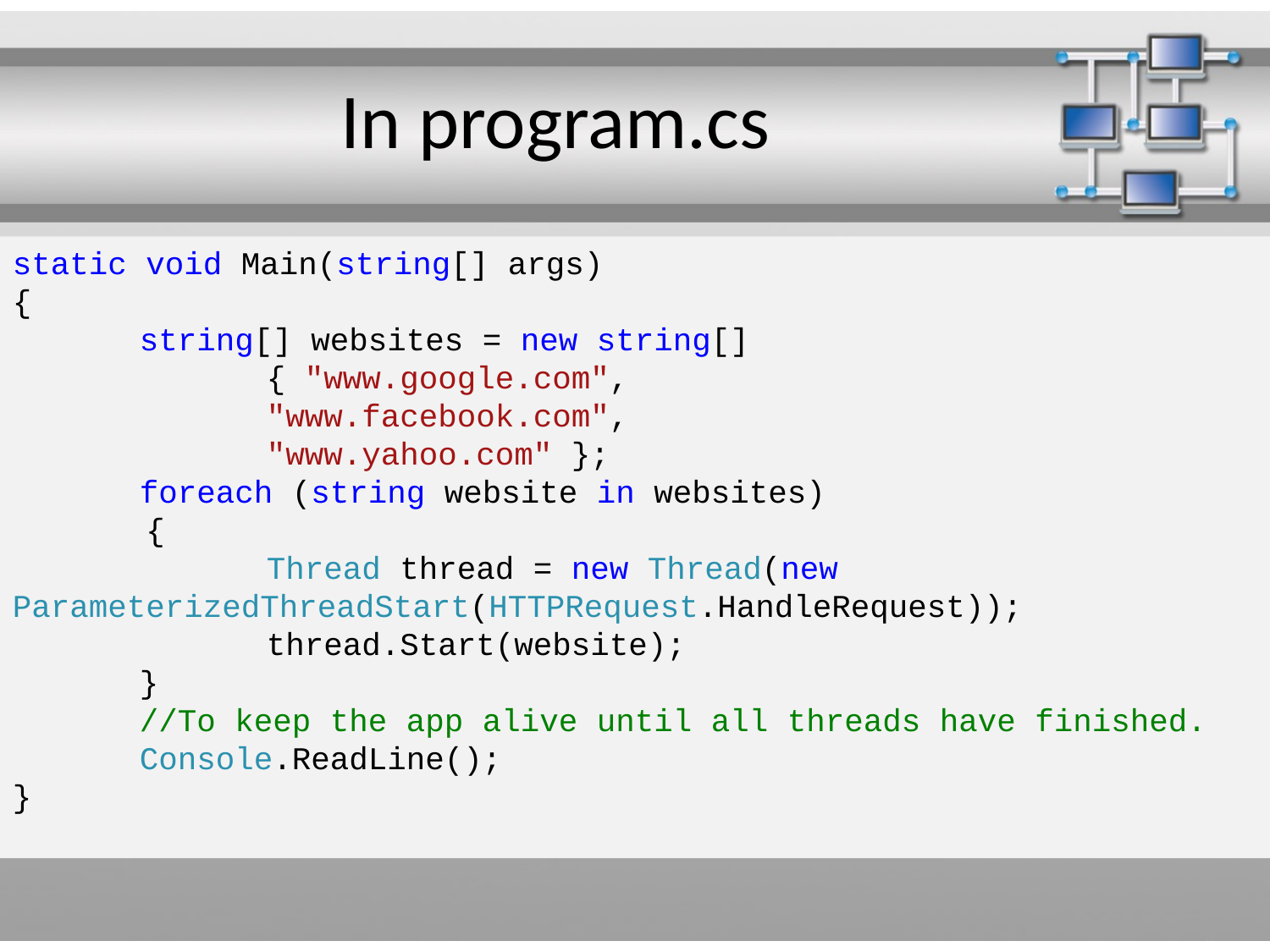

# In program.cs
static void Main(string[] args)
{
	string[] websites = new string[]
		{ "www.google.com",
		"www.facebook.com",
		"www.yahoo.com" };
	foreach (string website in websites)
       {
		Thread thread = new Thread(new 		ParameterizedThreadStart(HTTPRequest.HandleRequest));
		thread.Start(website);
	}
	//To keep the app alive until all threads have finished.
	Console.ReadLine();
}